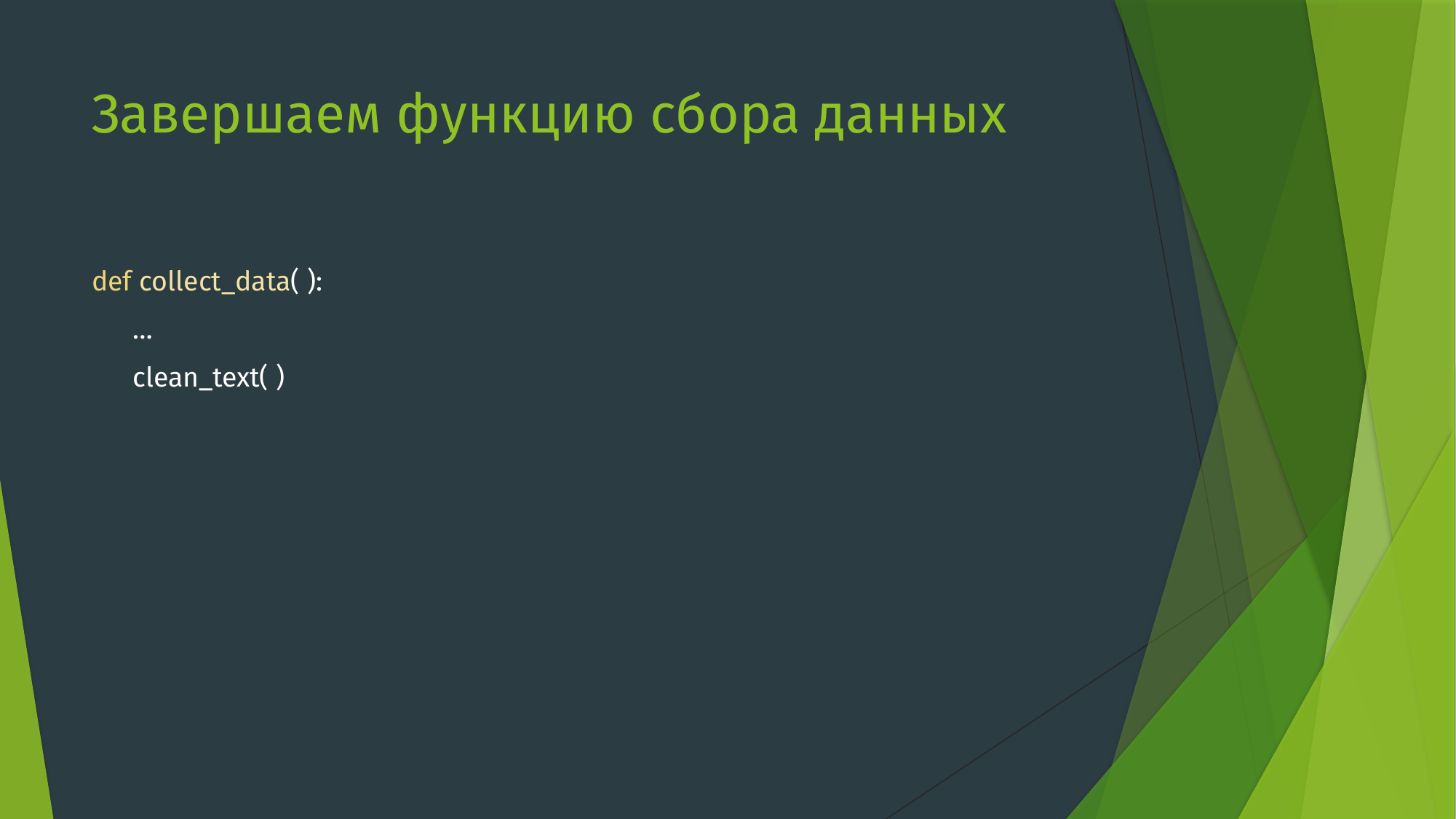

# Завершаем функцию сбора данных
def collect_data( ):
	…
	clean_text( )